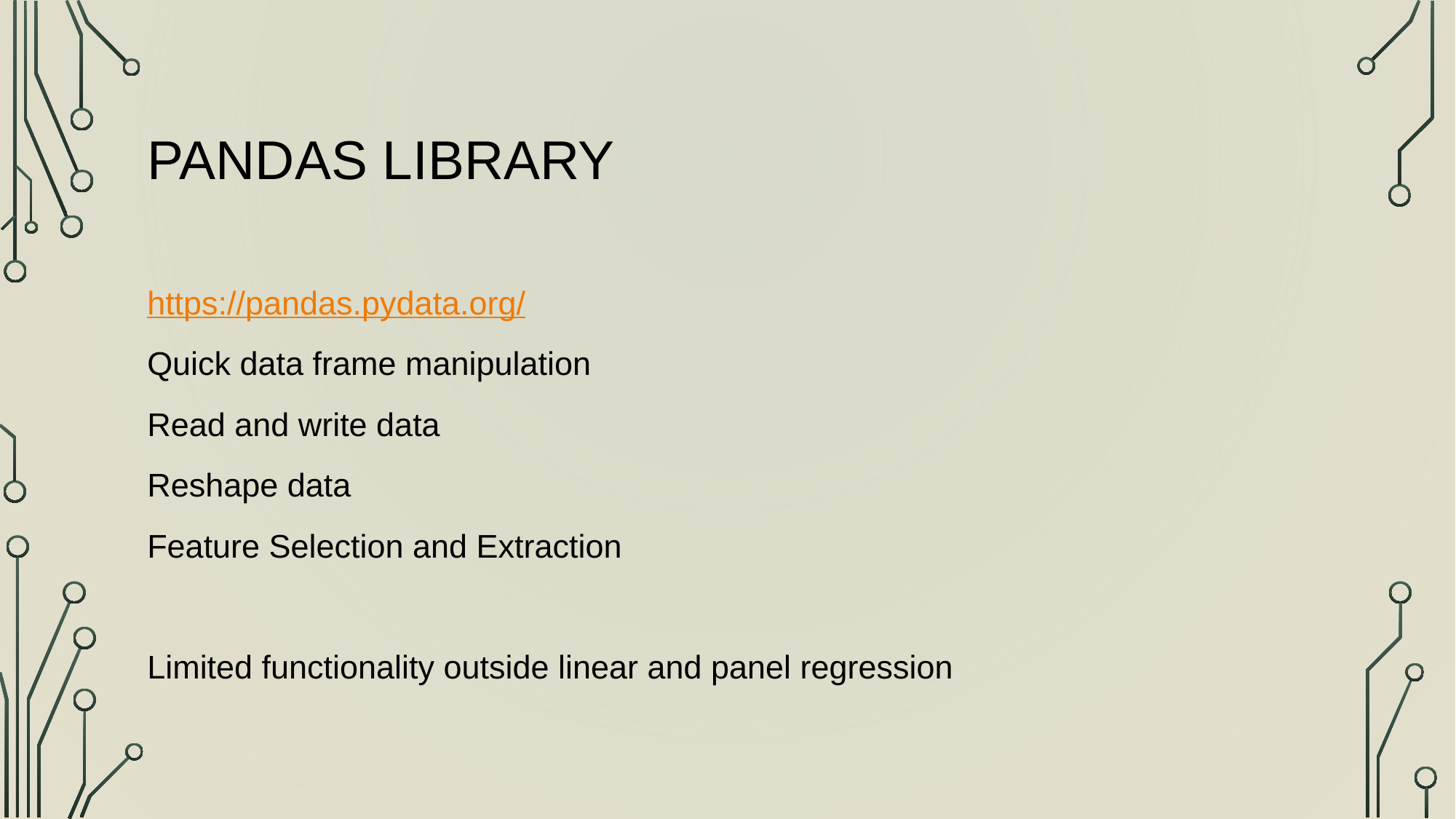

# Pandas Library
https://pandas.pydata.org/
Quick data frame manipulation
Read and write data
Reshape data
Feature Selection and Extraction

Limited functionality outside linear and panel regression